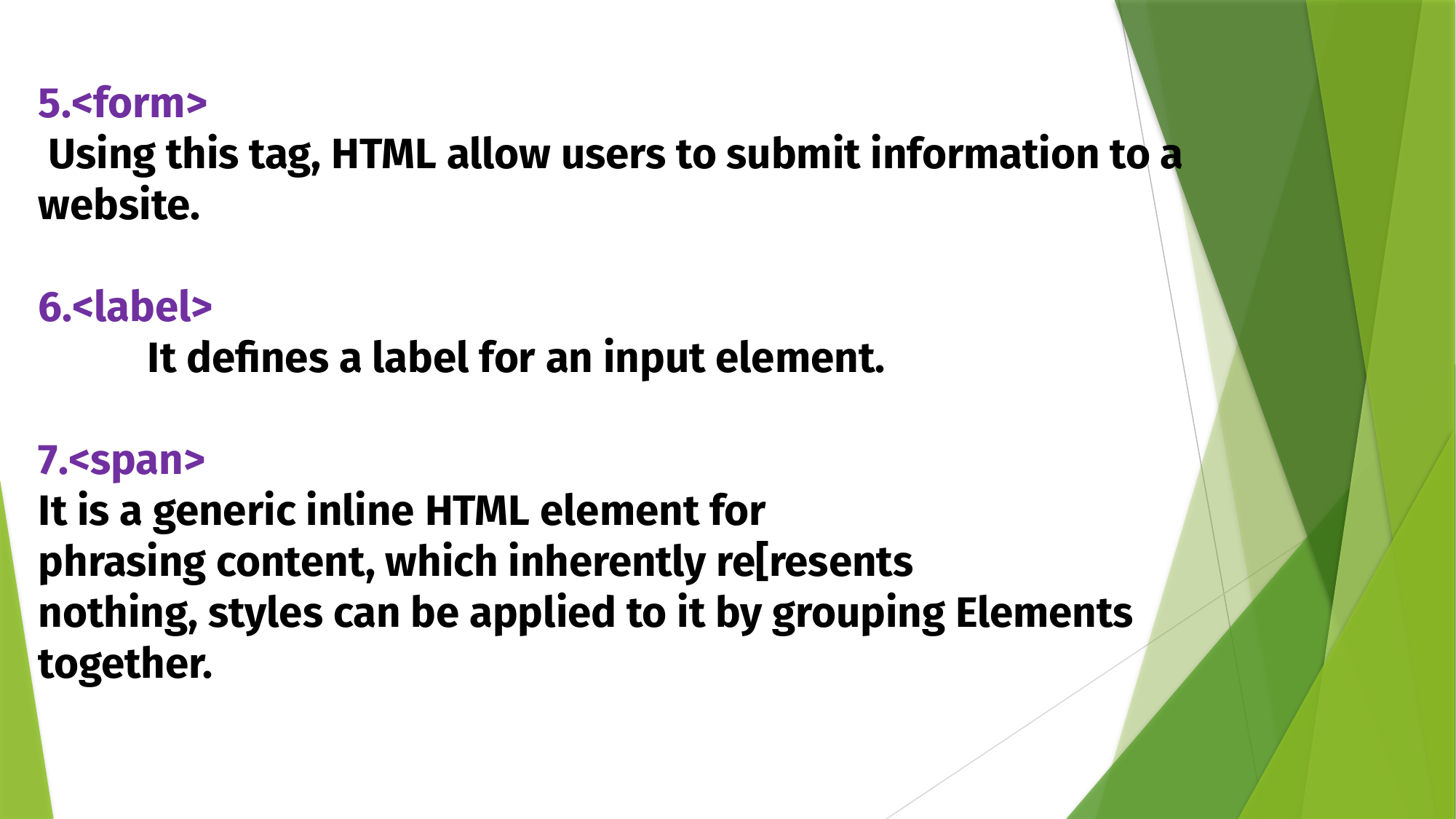

5.<form>
 Using this tag, HTML allow users to submit information to a website.

6.<label>
	It defines a label for an input element.

7.<span>
It is a generic inline HTML element for
phrasing content, which inherently re[resents
nothing, styles can be applied to it by grouping Elements together.